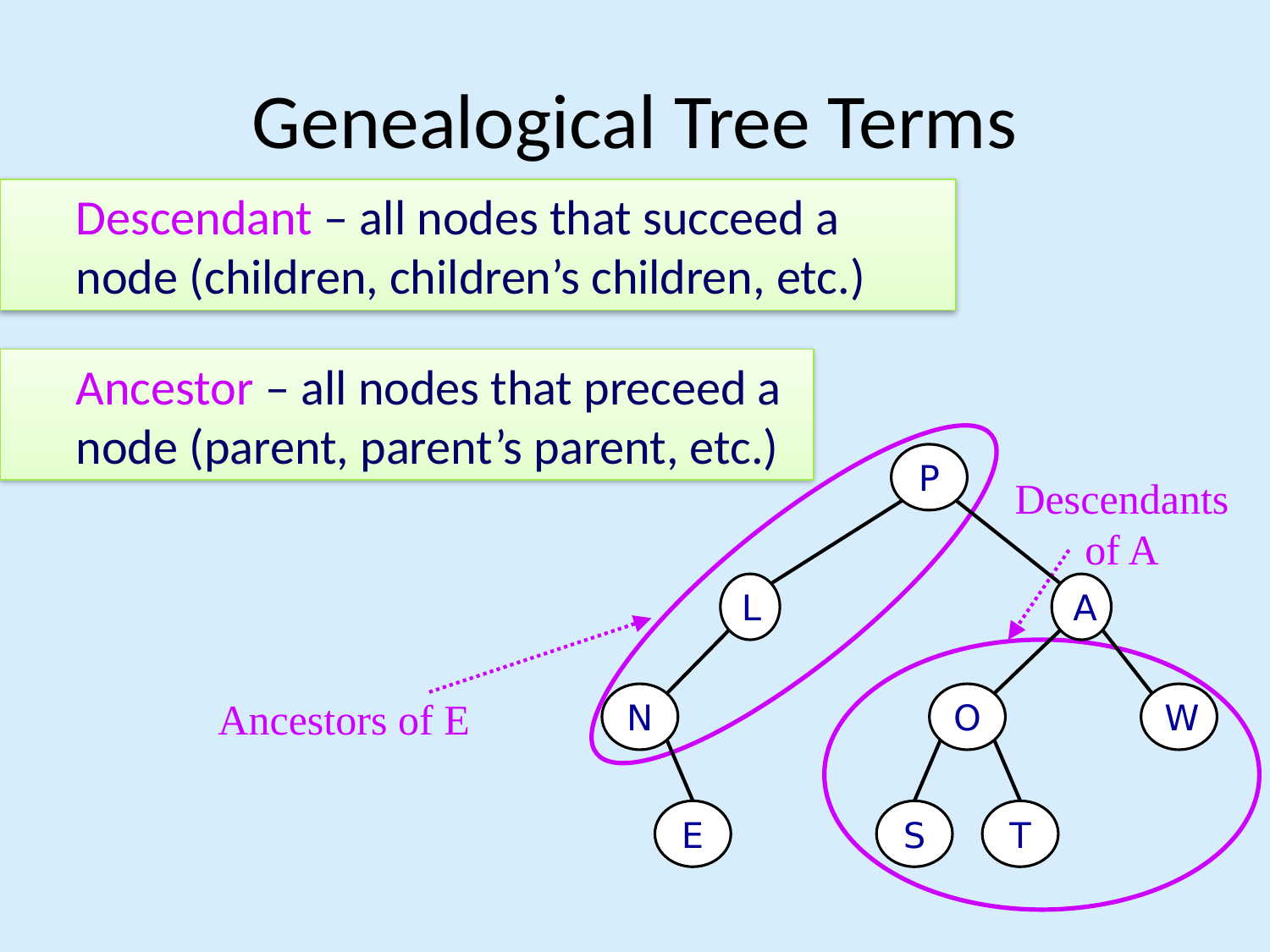

# Genealogical Tree Terms
Descendant – all nodes that succeed a node (children, children’s children, etc.)
Ancestor – all nodes that preceed a node (parent, parent’s parent, etc.)
P
L
A
N
O
W
E
S
T
Descendants of A

Ancestors of E